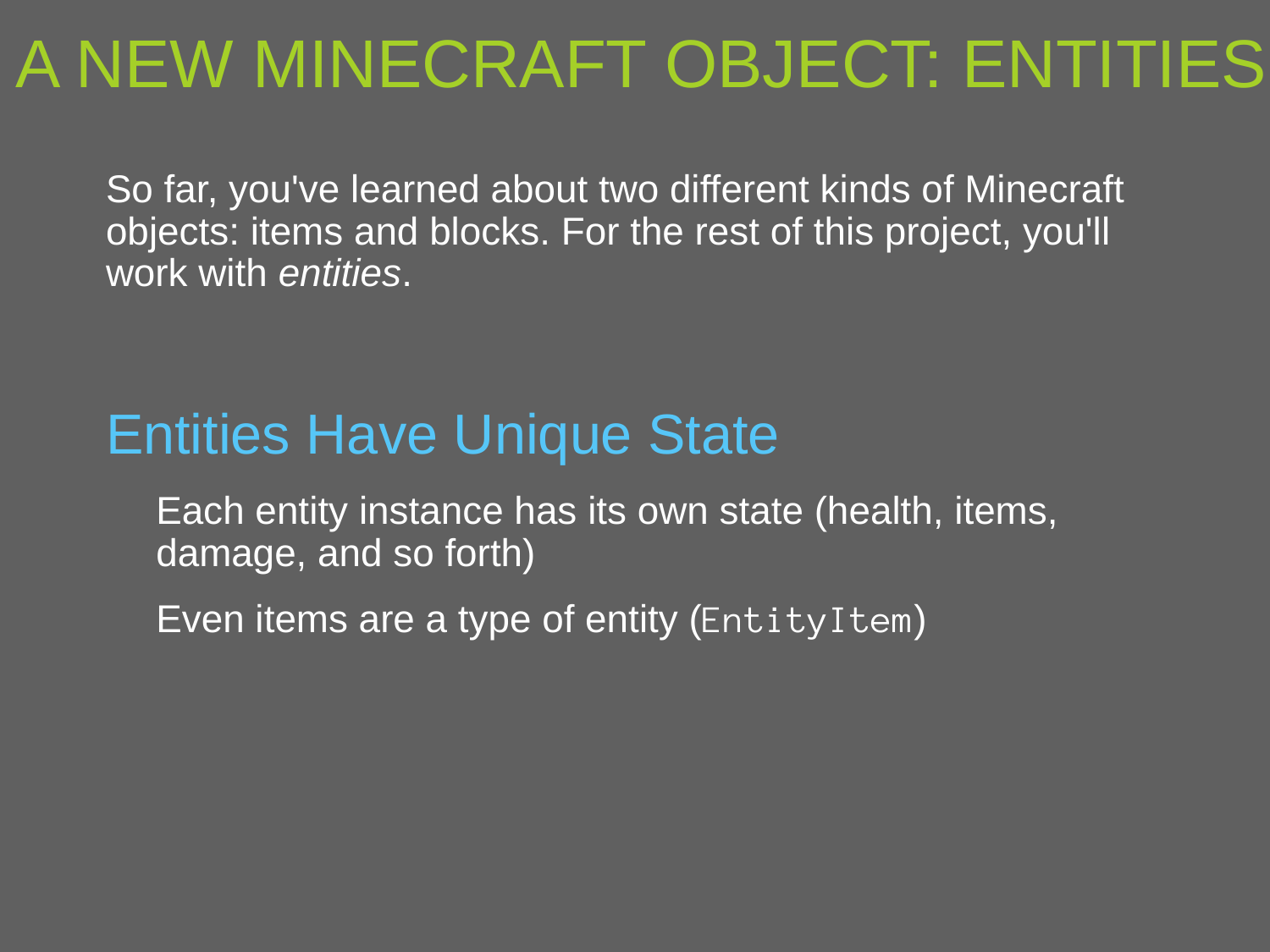

# A New Minecraft Object: Entities
So far, you've learned about two different kinds of Minecraft objects: items and blocks. For the rest of this project, you'll work with entities.

Entities Have Unique State
Each entity instance has its own state (health, items, damage, and so forth)
Even items are a type of entity (EntityItem)